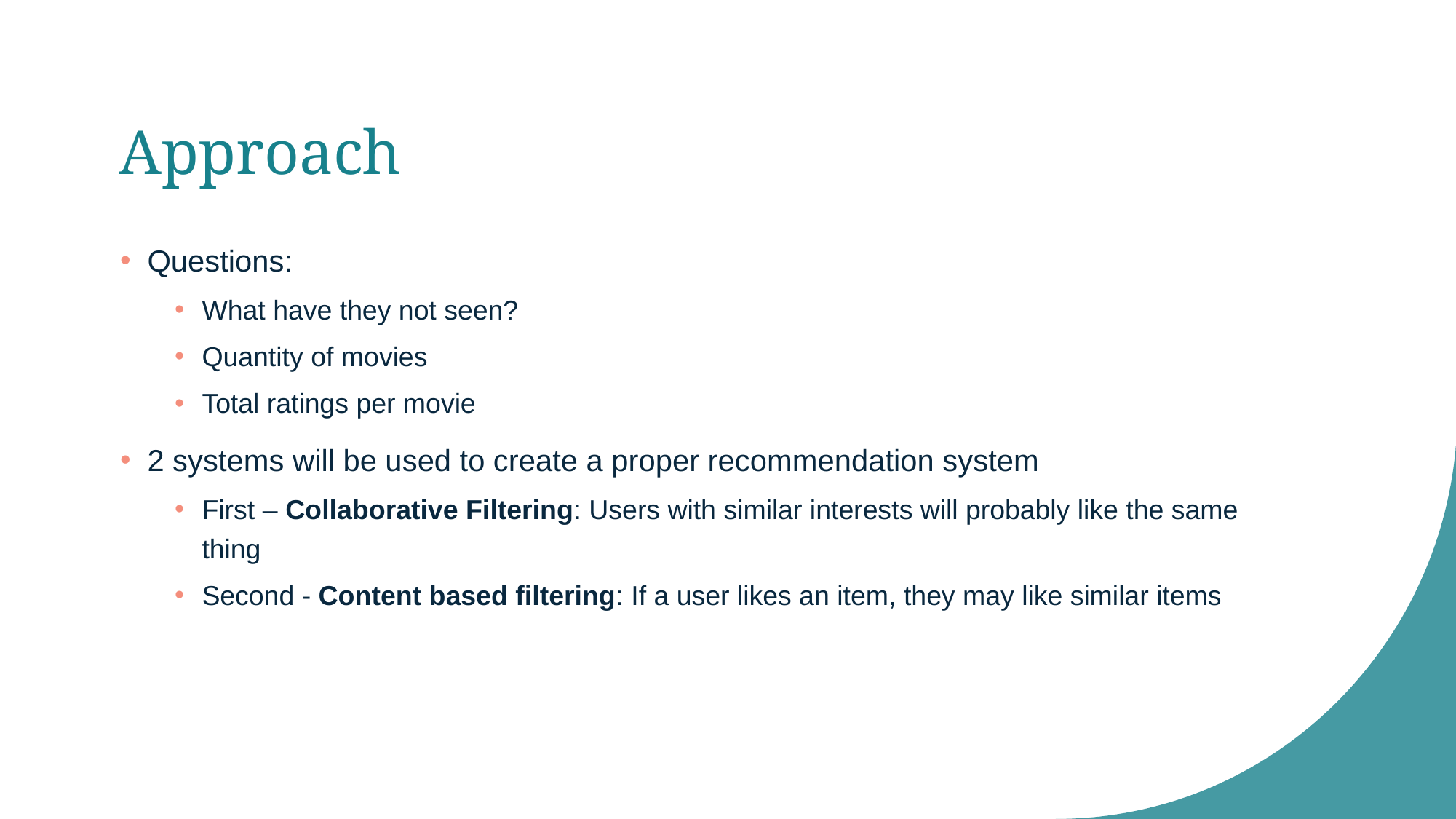

# Approach
Questions:
What have they not seen?
Quantity of movies
Total ratings per movie
2 systems will be used to create a proper recommendation system
First – Collaborative Filtering: Users with similar interests will probably like the same thing
Second - Content based filtering: If a user likes an item, they may like similar items